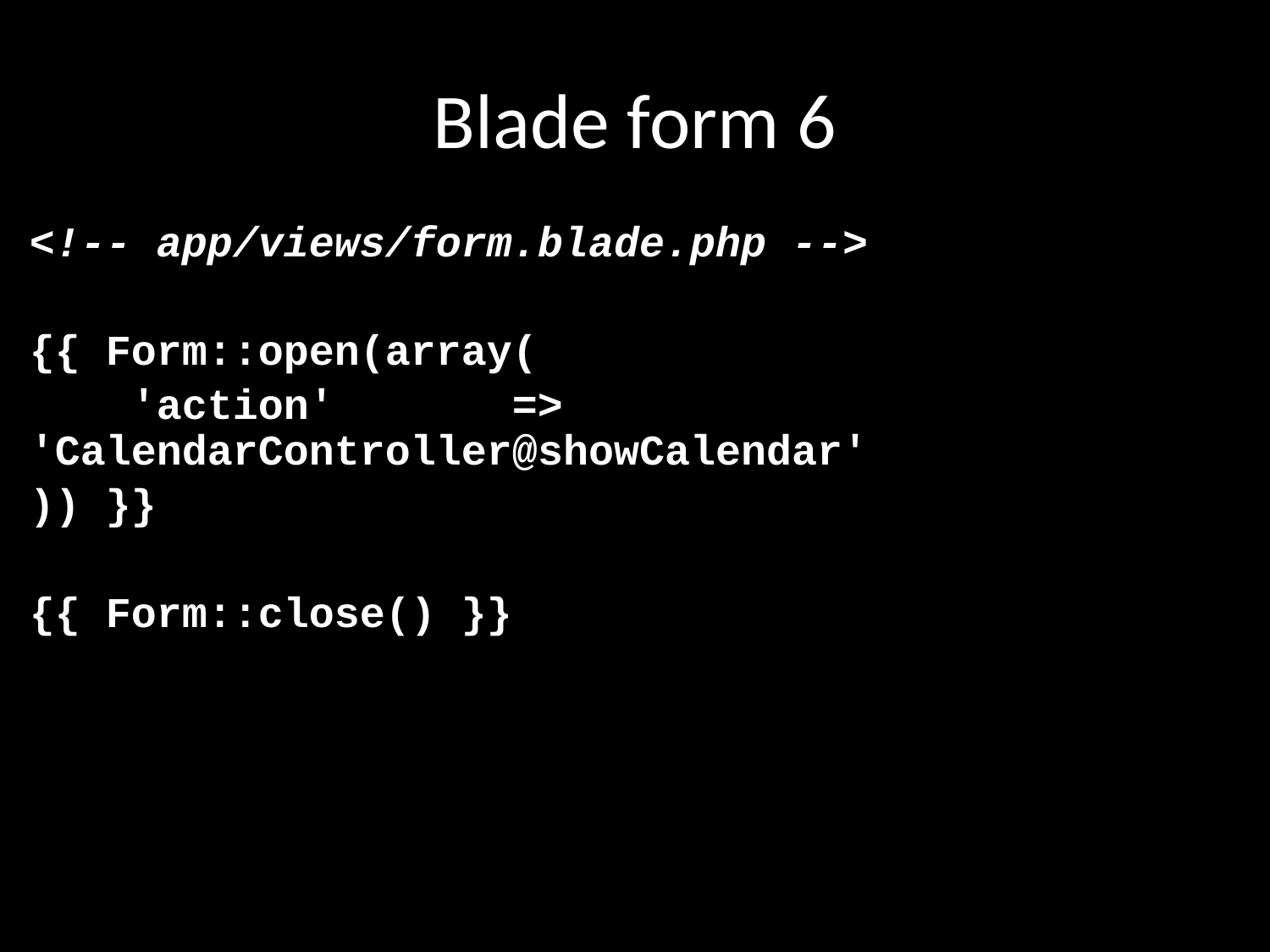

# Blade form 6
<!-- app/views/form.blade.php -->

{{ Form::open(array(
    'action'       => 'CalendarController@showCalendar'
)) }}

{{ Form::close() }}